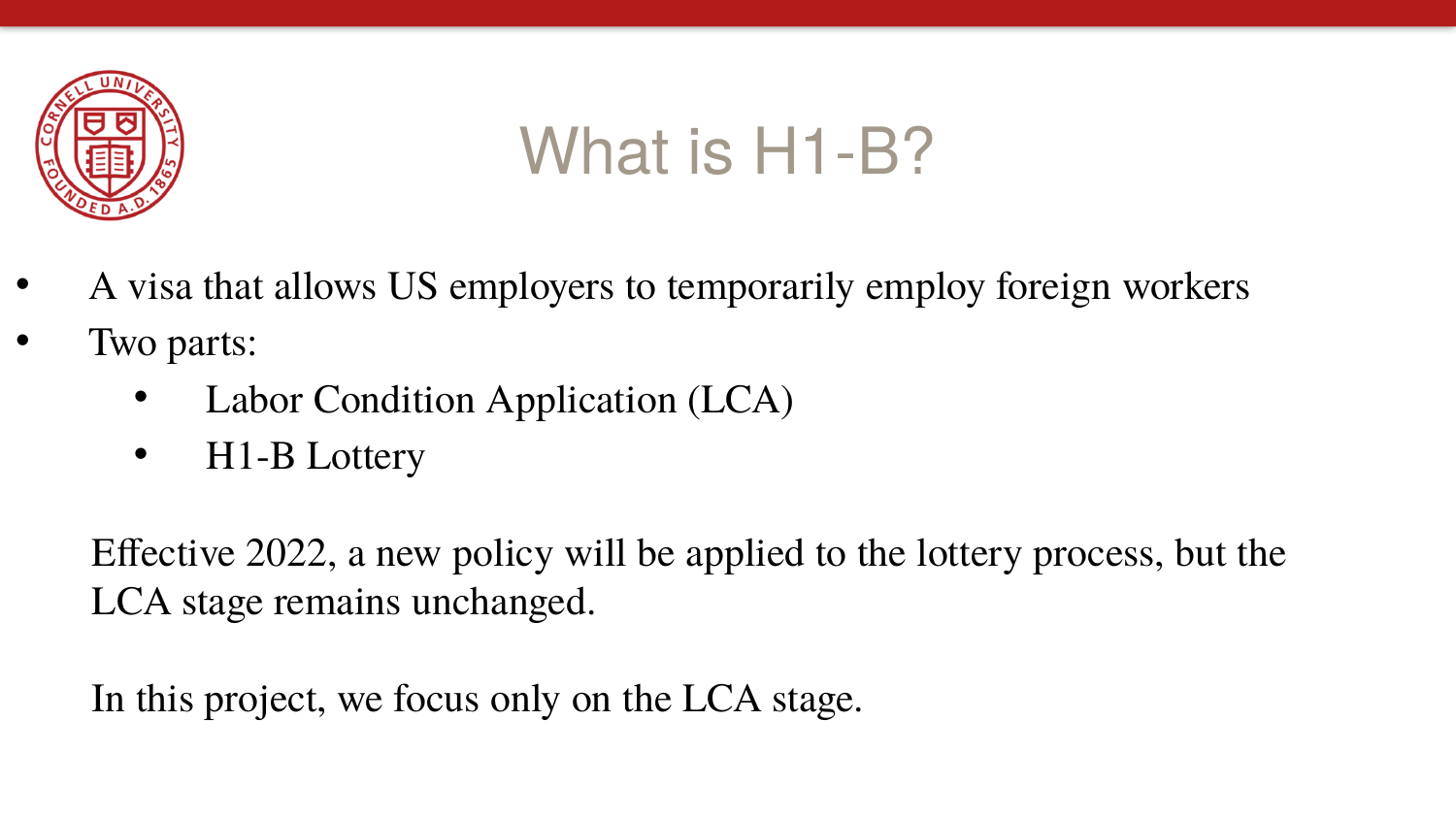

What is H1-B?
A visa that allows US employers to temporarily employ foreign workers
Two parts:
Labor Condition Application (LCA)
H1-B Lottery
Effective 2022, a new policy will be applied to the lottery process, but the
LCA stage remains unchanged.

In this project, we focus only on the LCA stage.